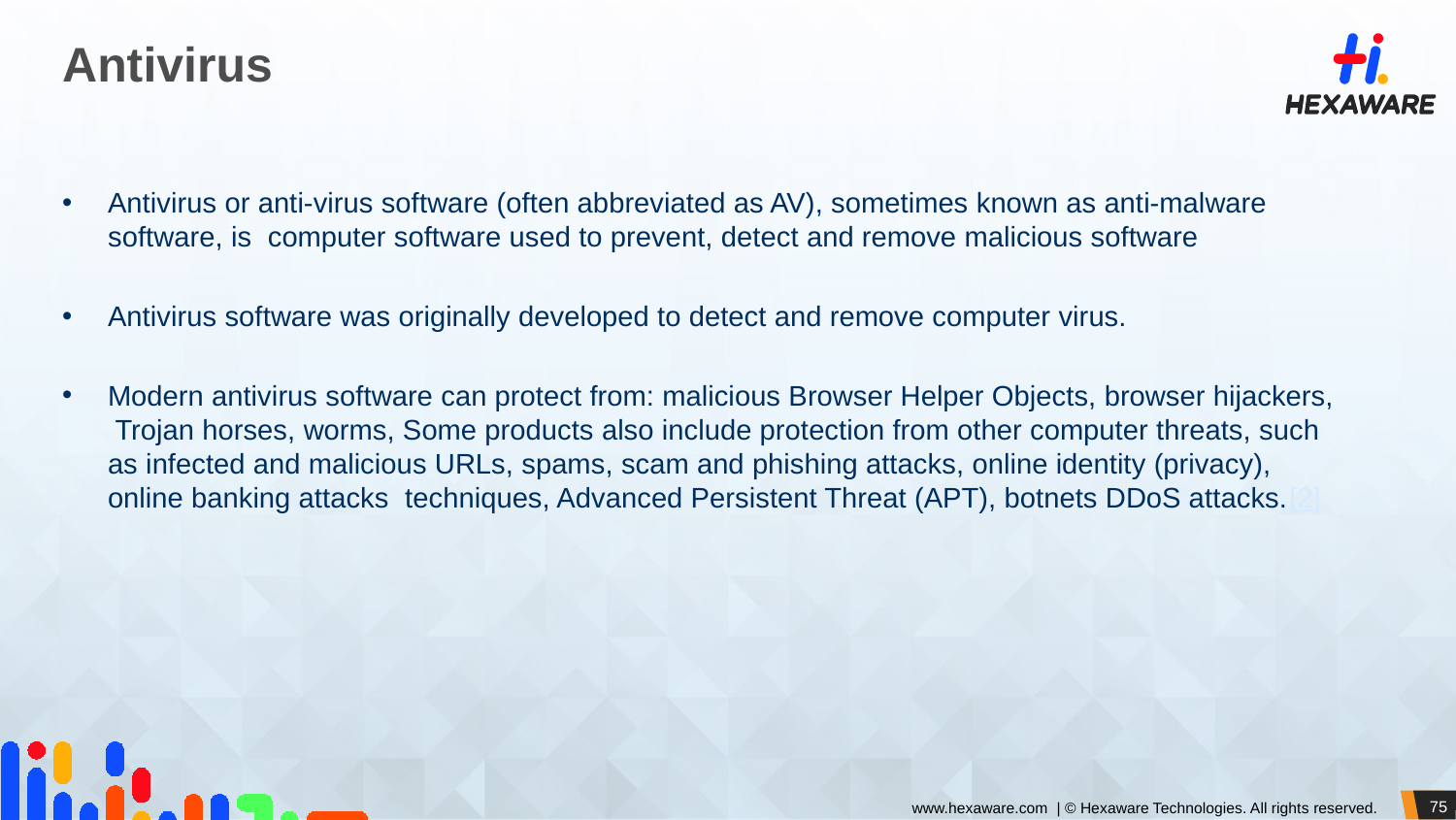

# Antivirus
Antivirus or anti-virus software (often abbreviated as AV), sometimes known as anti-malware software, is  computer software used to prevent, detect and remove malicious software

Antivirus software was originally developed to detect and remove computer virus.

Modern antivirus software can protect from: malicious Browser Helper Objects, browser hijackers,  Trojan horses, worms, Some products also include protection from other computer threats, such as infected and malicious URLs, spams, scam and phishing attacks, online identity (privacy), online banking attacks  techniques, Advanced Persistent Threat (APT), botnets DDoS attacks.[2]